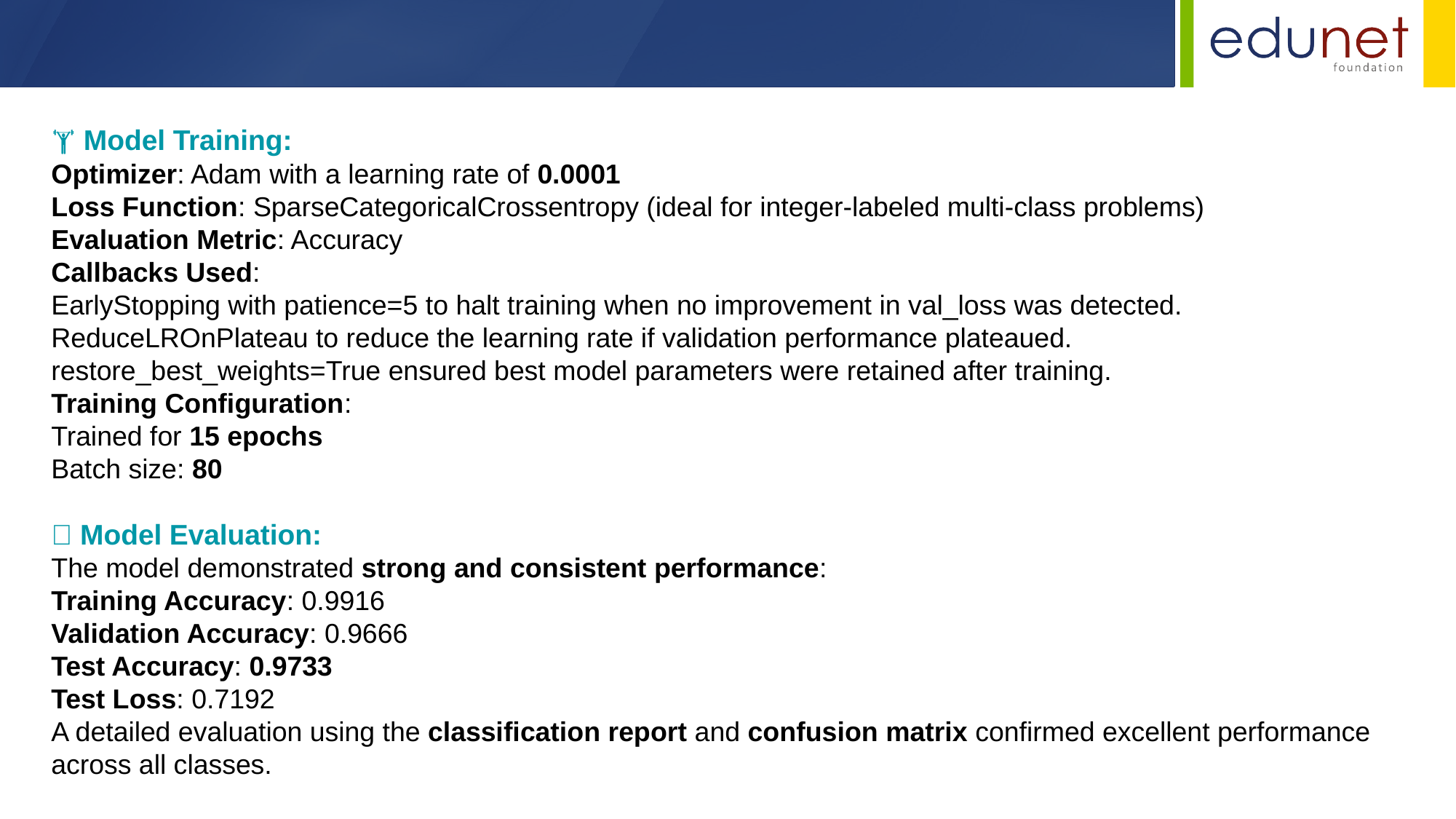

🏋 Model Training:
Optimizer: Adam with a learning rate of 0.0001
Loss Function: SparseCategoricalCrossentropy (ideal for integer-labeled multi-class problems)
Evaluation Metric: Accuracy
Callbacks Used:
EarlyStopping with patience=5 to halt training when no improvement in val_loss was detected.
ReduceLROnPlateau to reduce the learning rate if validation performance plateaued.
restore_best_weights=True ensured best model parameters were retained after training.
Training Configuration:
Trained for 15 epochs
Batch size: 80

🧪 Model Evaluation:
The model demonstrated strong and consistent performance:
Training Accuracy: 0.9916
Validation Accuracy: 0.9666
Test Accuracy: 0.9733
Test Loss: 0.7192
A detailed evaluation using the classification report and confusion matrix confirmed excellent performance across all classes.